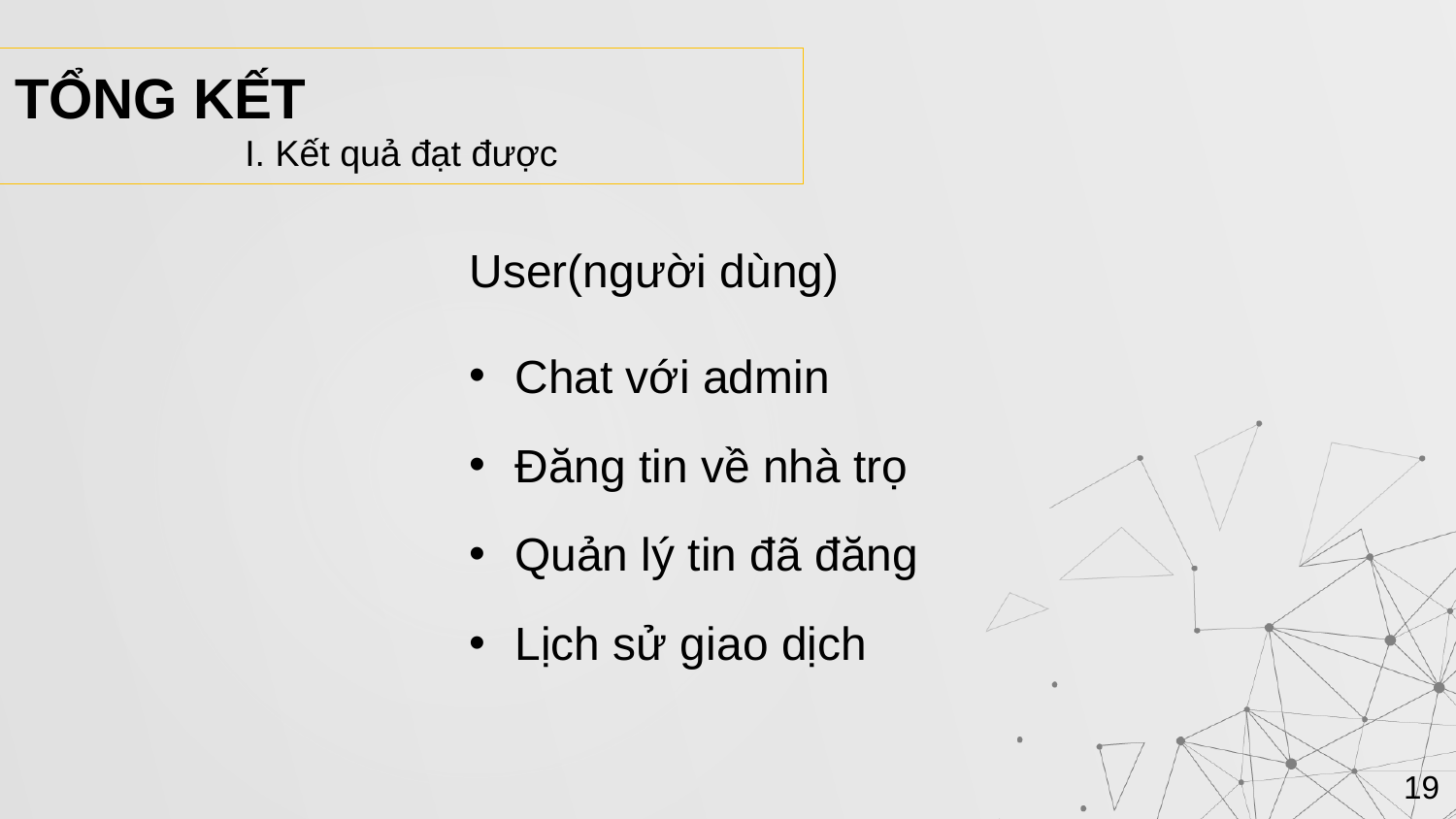

TỔNG KẾT
I. Kết quả đạt được

User(người dùng)
Chat với admin
Đăng tin về nhà trọ
Quản lý tin đã đăng
Lịch sử giao dịch

19